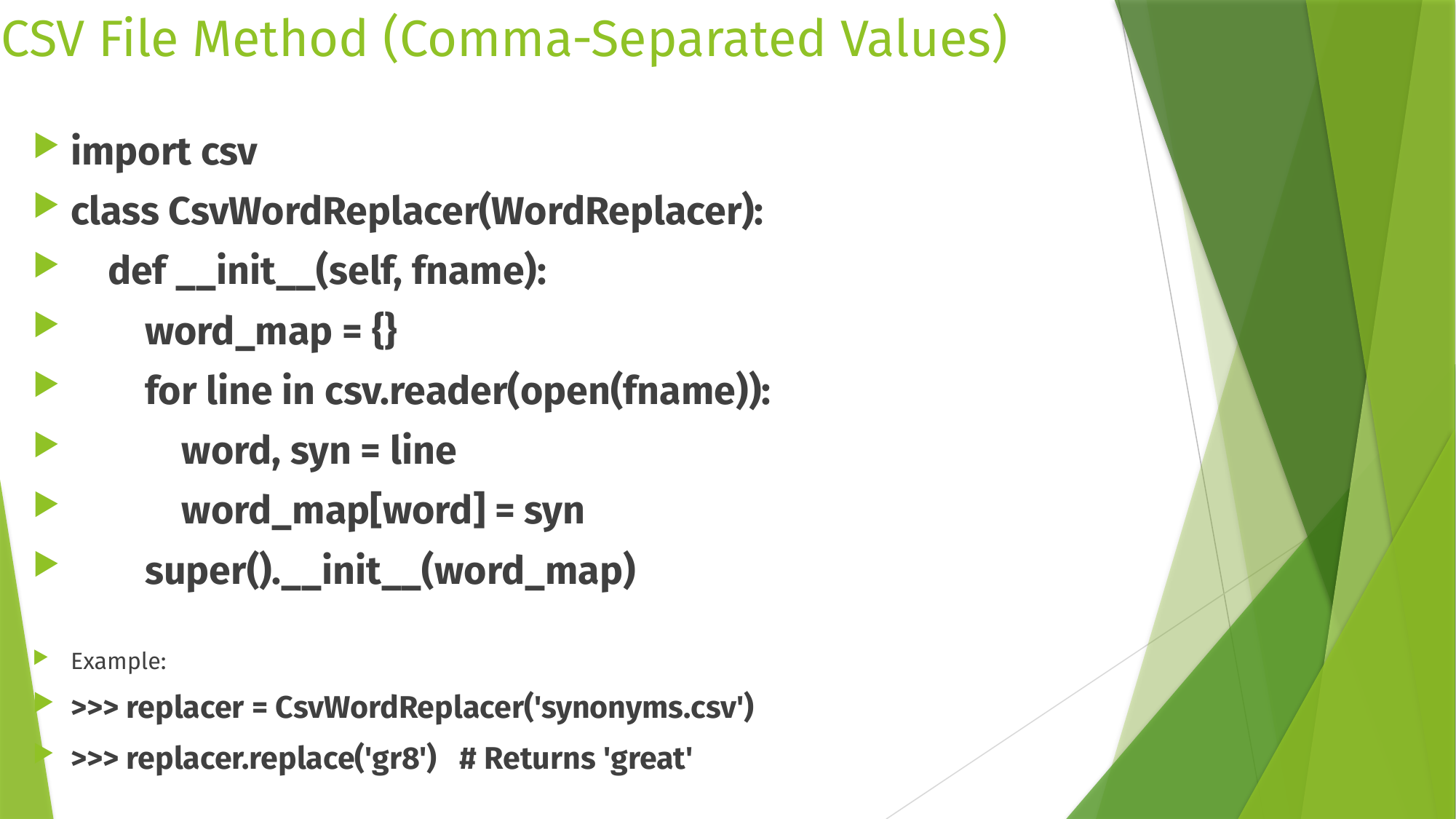

# CSV File Method (Comma-Separated Values)
import csv
class CsvWordReplacer(WordReplacer):
    def __init__(self, fname):
        word_map = {}
        for line in csv.reader(open(fname)):
            word, syn = line
            word_map[word] = syn
        super().__init__(word_map)

Example:
>>> replacer = CsvWordReplacer('synonyms.csv')
>>> replacer.replace('gr8')   # Returns 'great'